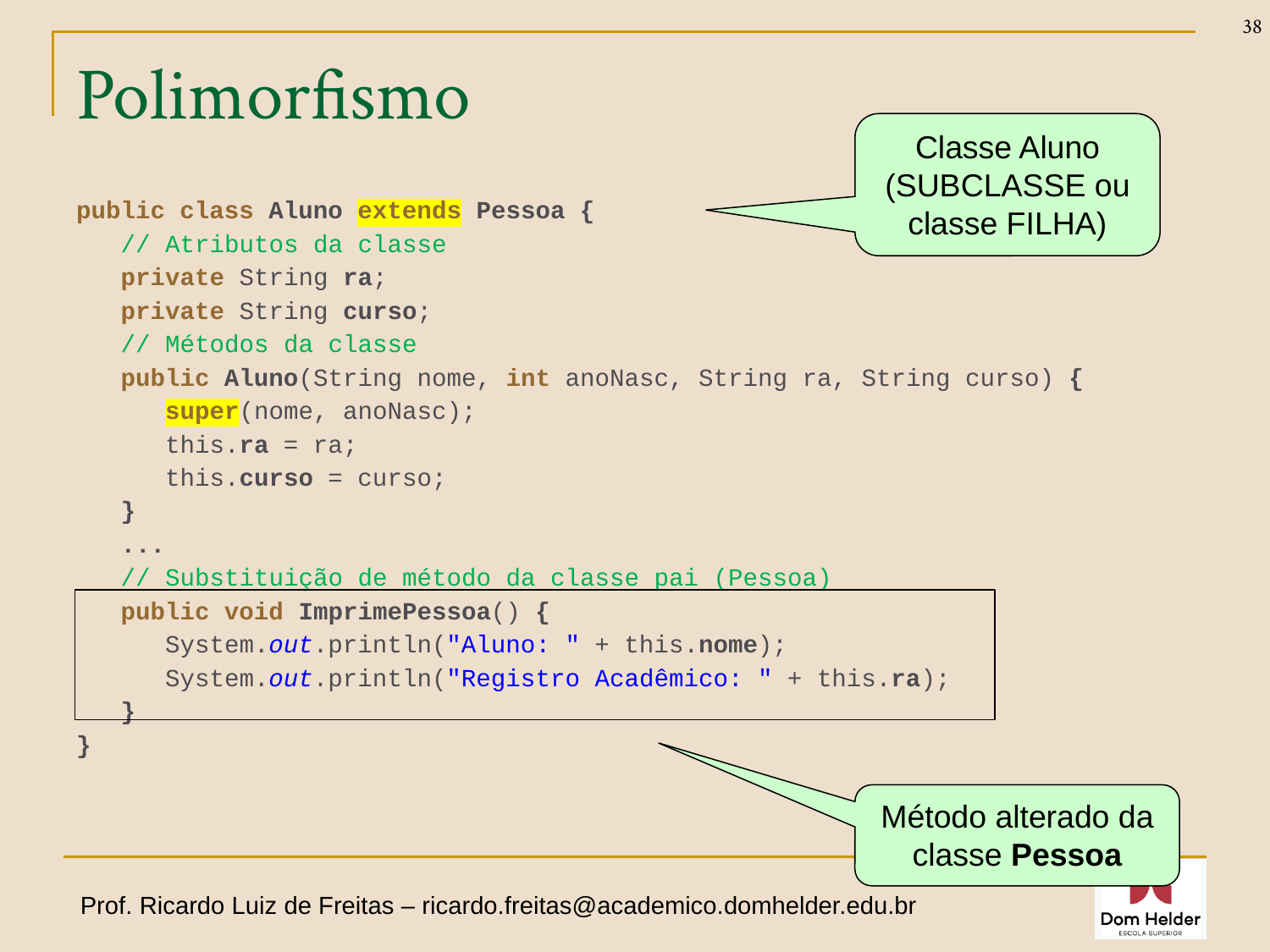

38
# Polimorfismo
Classe Aluno (SUBCLASSE ou classe FILHA)
public class Aluno extends Pessoa {
   // Atributos da classe
   private String ra;
   private String curso;
   // Métodos da classe
   public Aluno(String nome, int anoNasc, String ra, String curso) {
      super(nome, anoNasc);
      this.ra = ra;
      this.curso = curso;
   }
   ...
   // Substituição de método da classe pai (Pessoa)
   public void ImprimePessoa() {
      System.out.println("Aluno: " + this.nome);
      System.out.println("Registro Acadêmico: " + this.ra);
   }
}

Método alterado da classe Pessoa